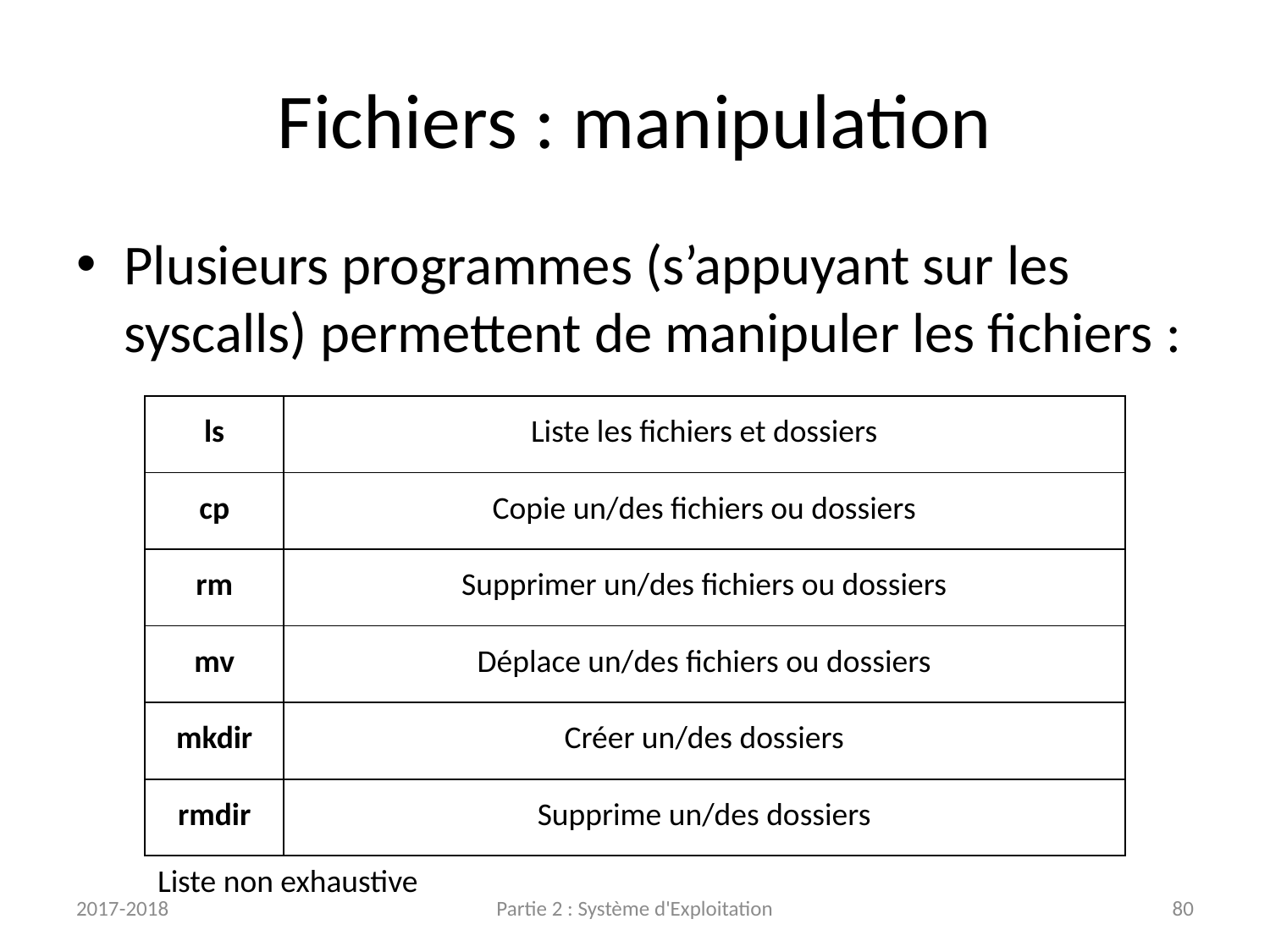

# Fichiers : manipulation
Plusieurs programmes (s’appuyant sur les syscalls) permettent de manipuler les fichiers :

| ls | Liste les fichiers et dossiers |
| --- | --- |
| cp | Copie un/des fichiers ou dossiers |
| rm | Supprimer un/des fichiers ou dossiers |
| mv | Déplace un/des fichiers ou dossiers |
| mkdir | Créer un/des dossiers |
| rmdir | Supprime un/des dossiers |
Liste non exhaustive
2017-2018
Partie 2 : Système d'Exploitation
80